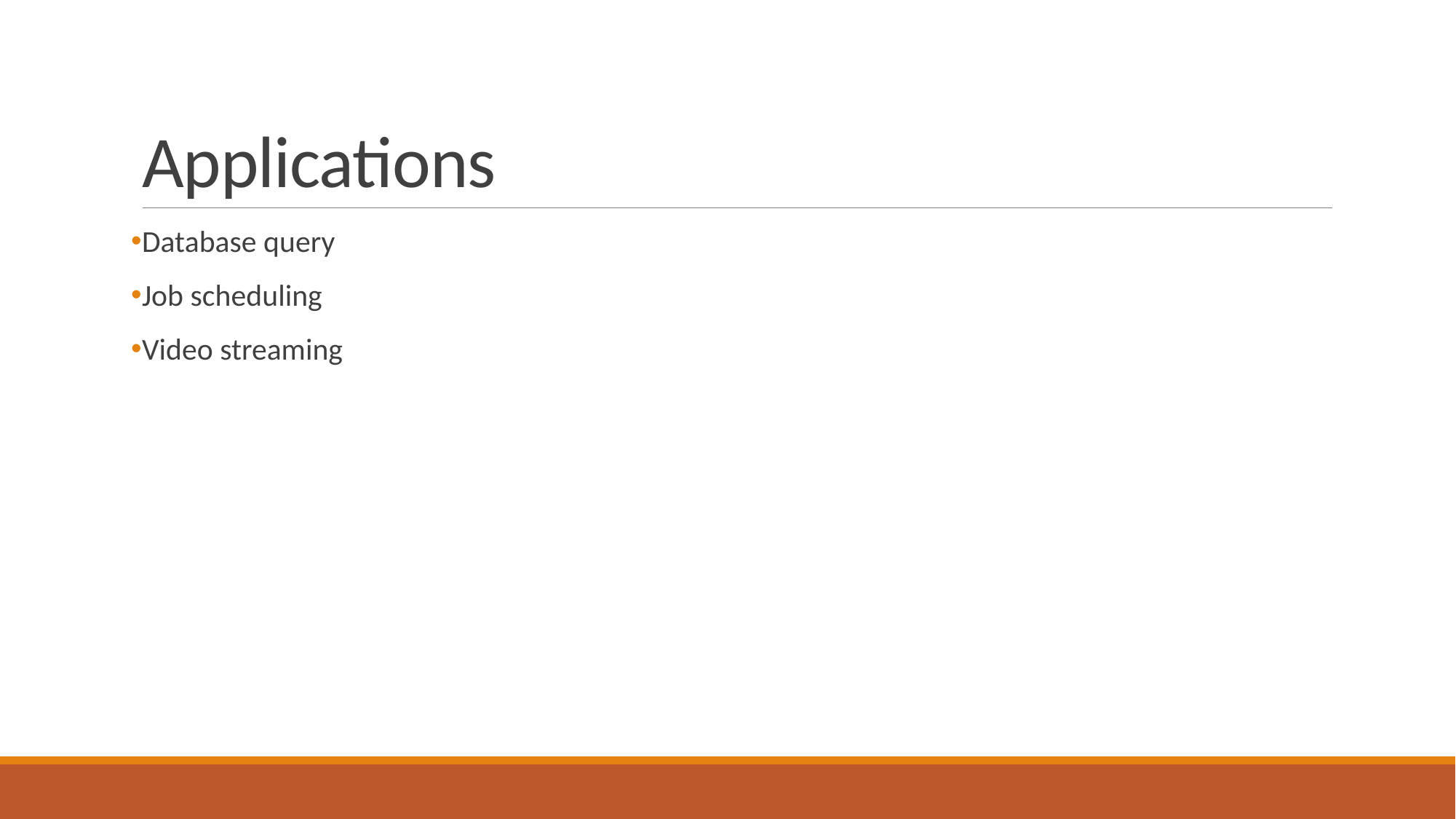

# Applications
Database query
Job scheduling
Video streaming